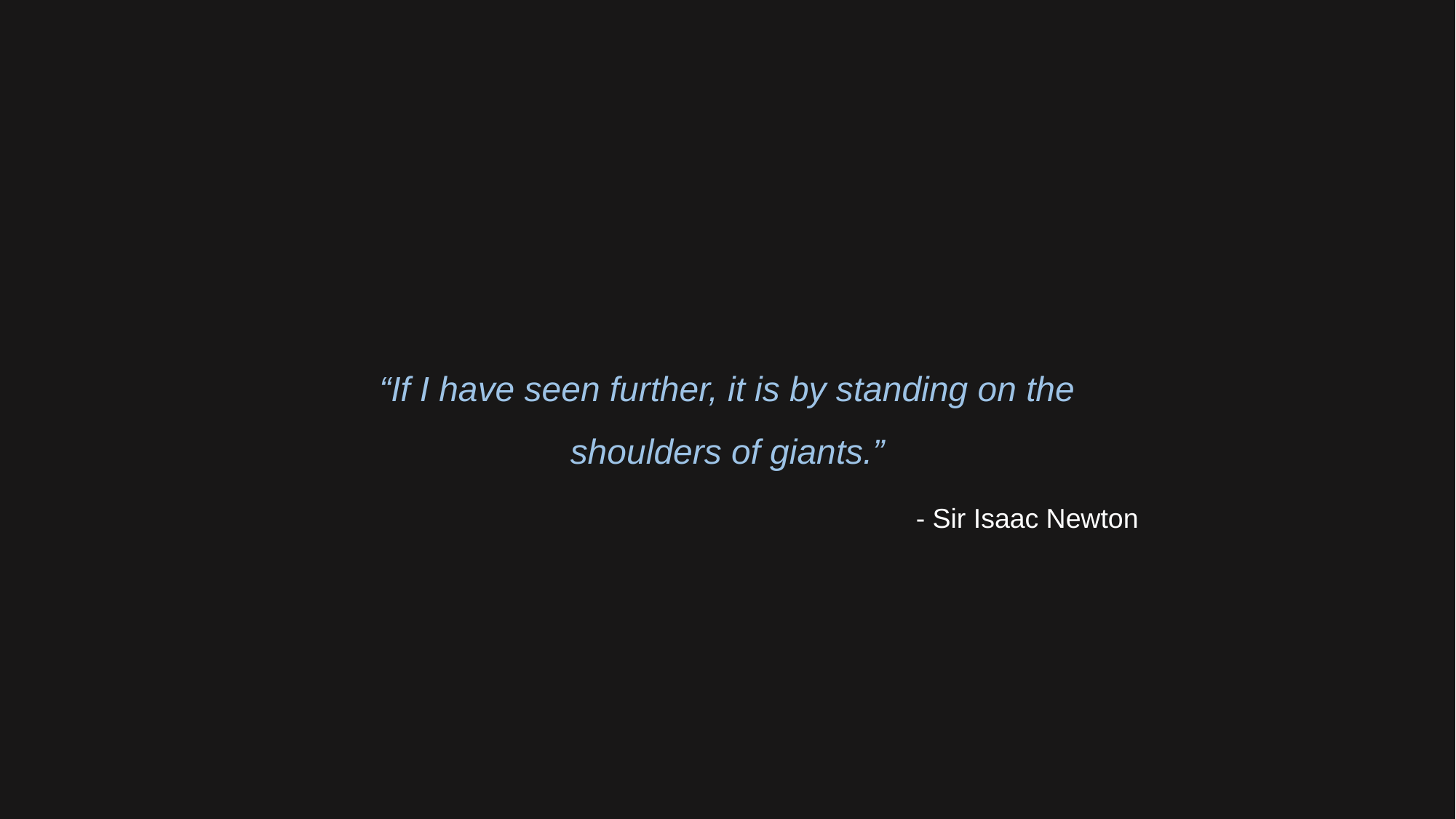

“If I have seen further, it is by standing on the shoulders of giants.”
- Sir Isaac Newton